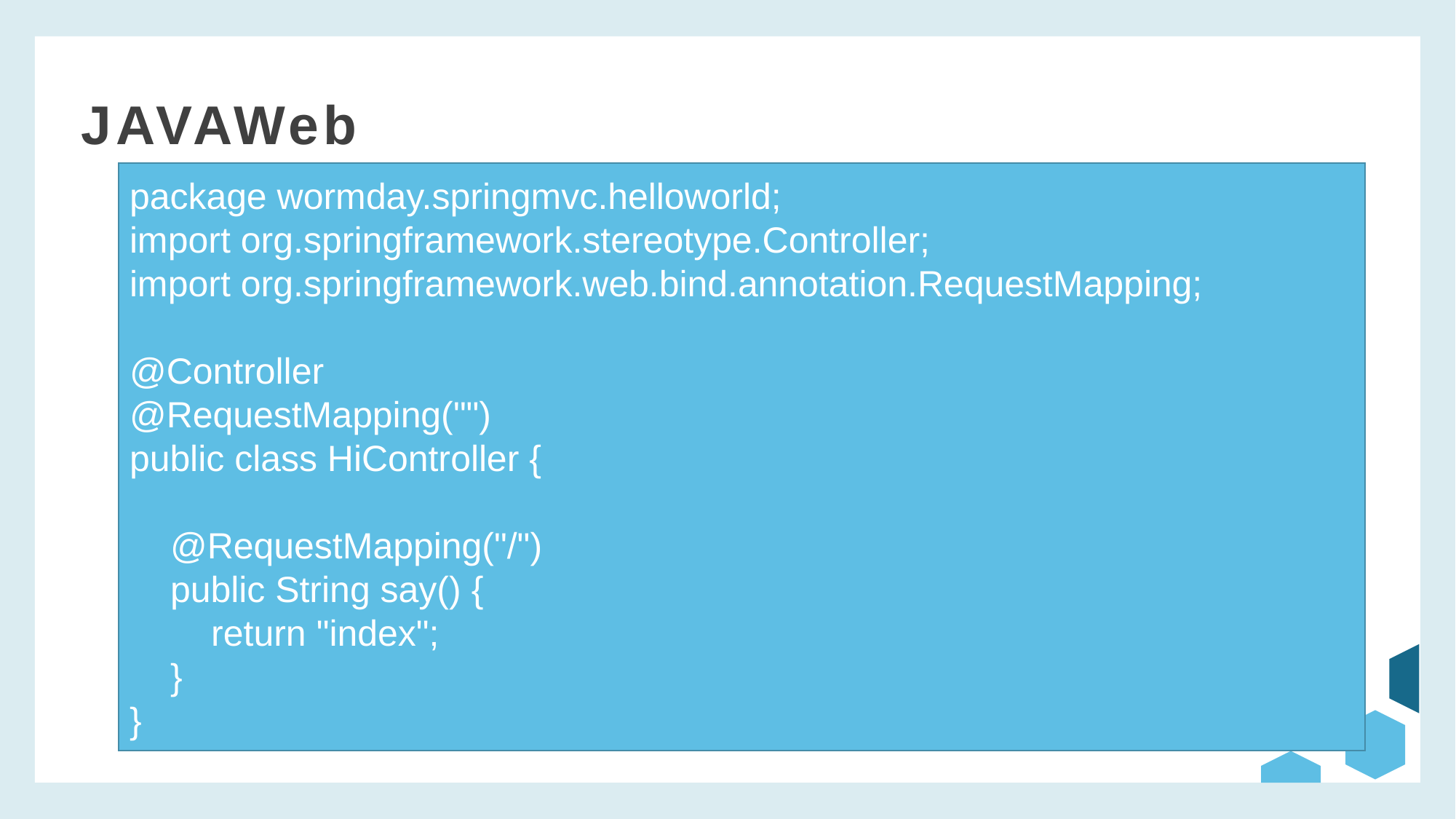

JAVAWeb
package wormday.springmvc.helloworld;
import org.springframework.stereotype.Controller;
import org.springframework.web.bind.annotation.RequestMapping;

@Controller
@RequestMapping("")
public class HiController {

    @RequestMapping("/")
    public String say() {
        return "index";
    }
}